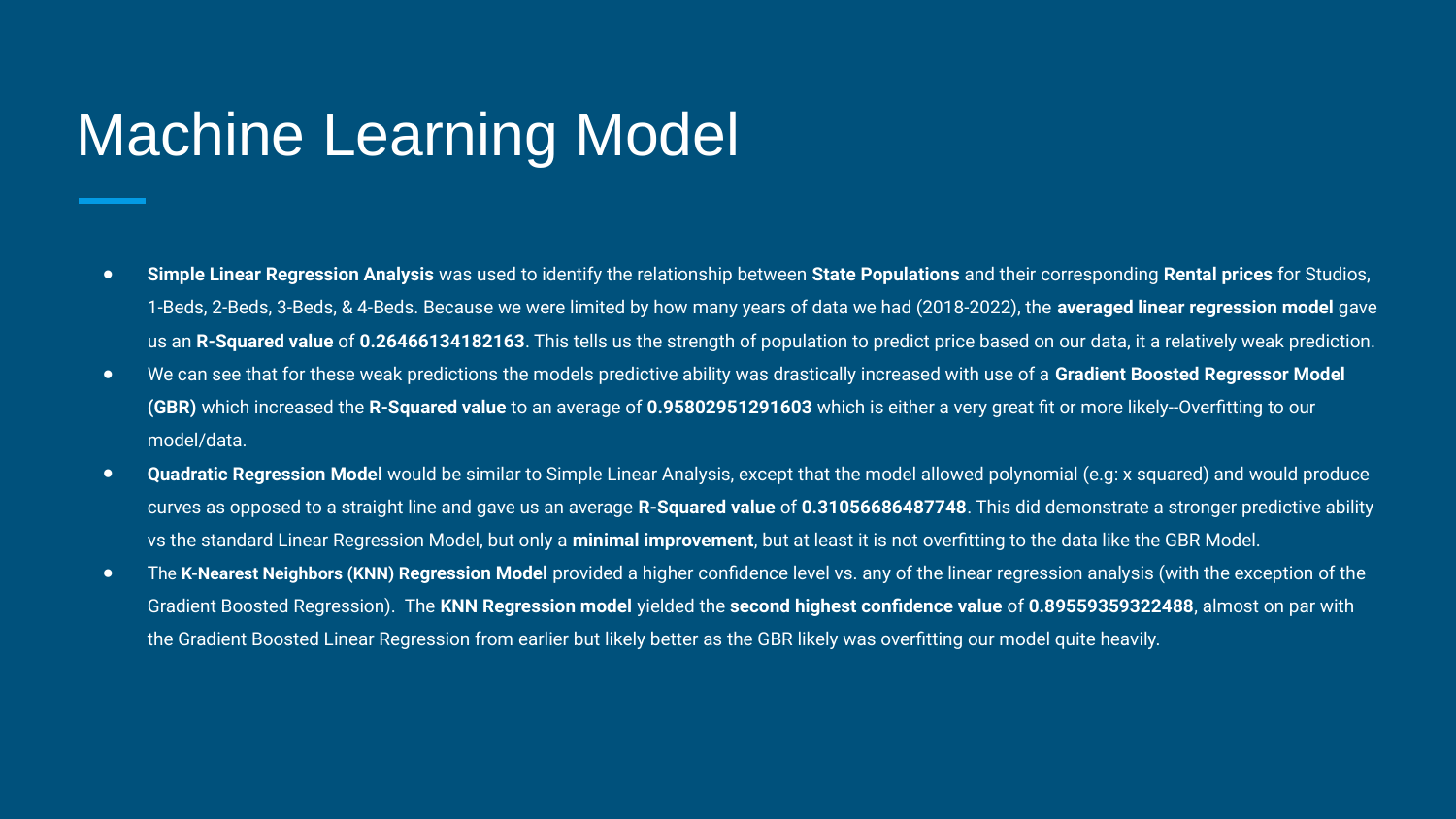

# Machine Learning Model
Simple Linear Regression Analysis was used to identify the relationship between State Populations and their corresponding Rental prices for Studios, 1-Beds, 2-Beds, 3-Beds, & 4-Beds. Because we were limited by how many years of data we had (2018-2022), the averaged linear regression model gave us an R-Squared value of 0.26466134182163. This tells us the strength of population to predict price based on our data, it a relatively weak prediction.
We can see that for these weak predictions the models predictive ability was drastically increased with use of a Gradient Boosted Regressor Model (GBR) which increased the R-Squared value to an average of 0.95802951291603 which is either a very great fit or more likely--Overfitting to our model/data.
Quadratic Regression Model would be similar to Simple Linear Analysis, except that the model allowed polynomial (e.g: x squared) and would produce curves as opposed to a straight line and gave us an average R-Squared value of 0.31056686487748. This did demonstrate a stronger predictive ability vs the standard Linear Regression Model, but only a minimal improvement, but at least it is not overfitting to the data like the GBR Model.
The K-Nearest Neighbors (KNN) Regression Model provided a higher confidence level vs. any of the linear regression analysis (with the exception of the Gradient Boosted Regression).  The KNN Regression model yielded the second highest confidence value of 0.89559359322488, almost on par with the Gradient Boosted Linear Regression from earlier but likely better as the GBR likely was overfitting our model quite heavily.